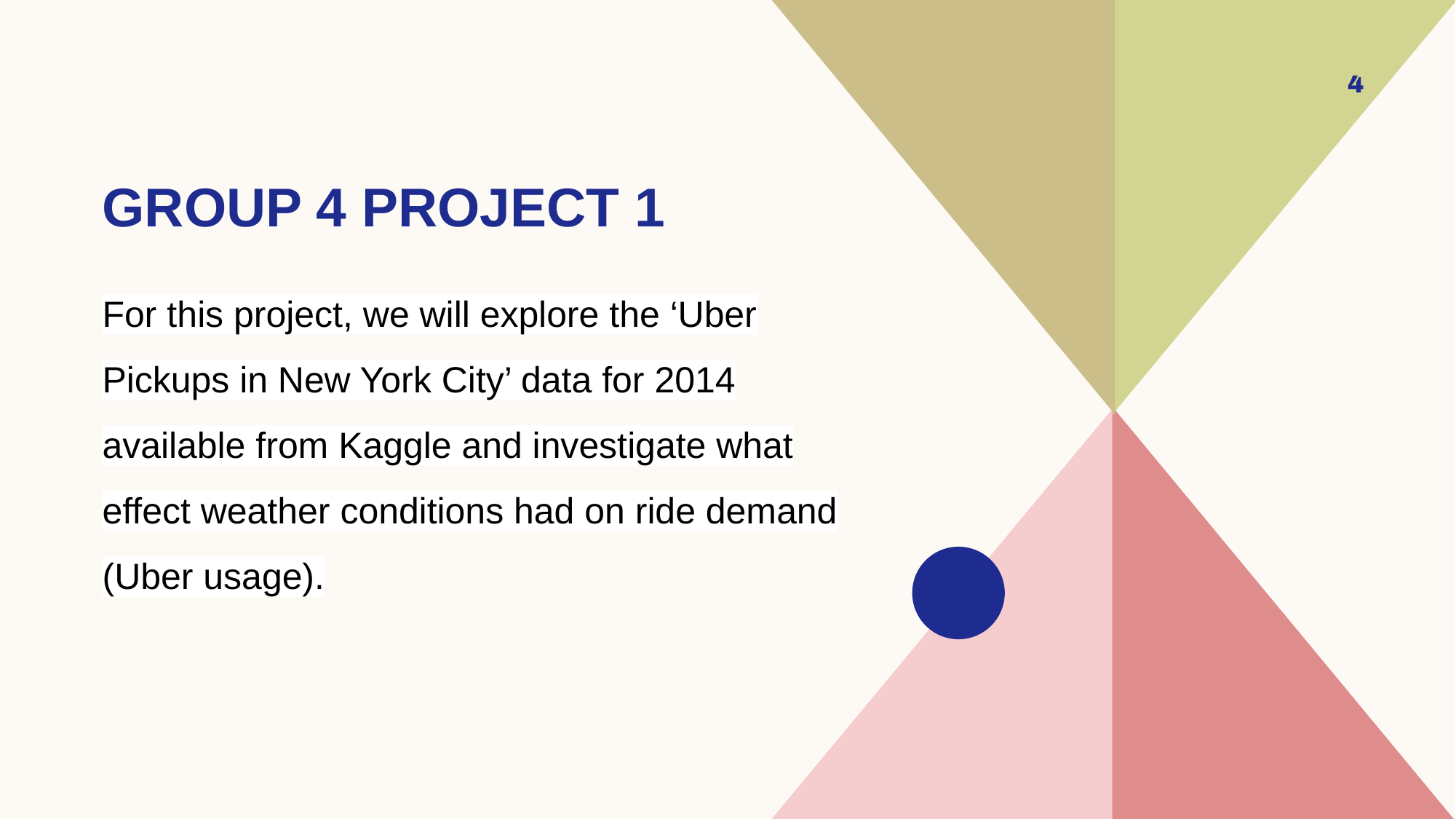

# Group 4 Project 1
4
For this project, we will explore the ‘Uber Pickups in New York City’ data for 2014 available from Kaggle and investigate what effect weather conditions had on ride demand (Uber usage).